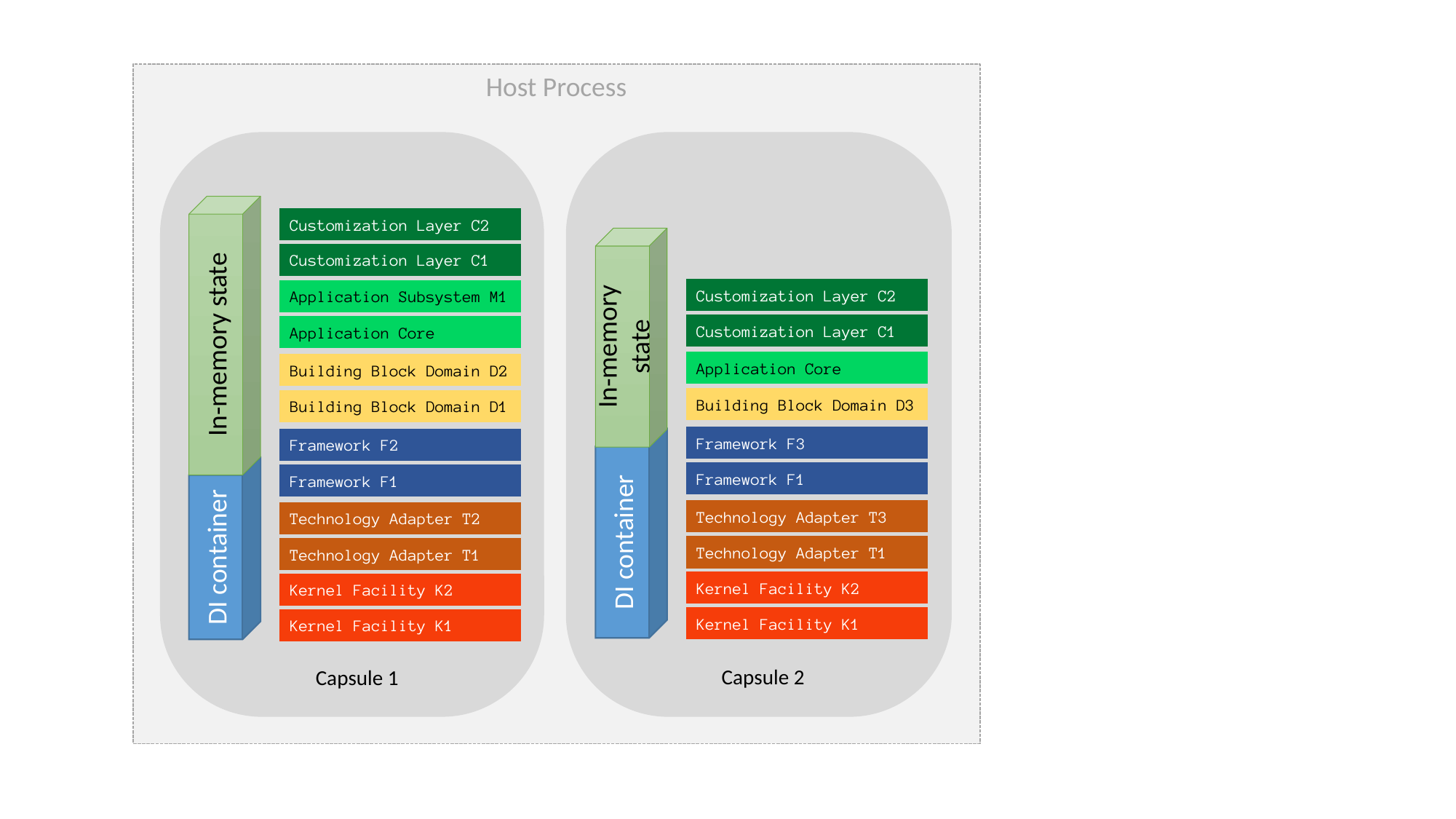

Host Process

In-memory state
Customization Layer C2
In-memory state
Customization Layer C1
Customization Layer C2
Application Subsystem M1
Customization Layer C1
Application Core
Application Core
Building Block Domain D2
Building Block Domain D3
Building Block Domain D1
Framework F3
DI container
Framework F2
DI container
Framework F1
Framework F1
Technology Adapter T3
Technology Adapter T2
Technology Adapter T1
Technology Adapter T1
Kernel Facility K2
Kernel Facility K2
Kernel Facility K1
Kernel Facility K1
Capsule 2
Capsule 1